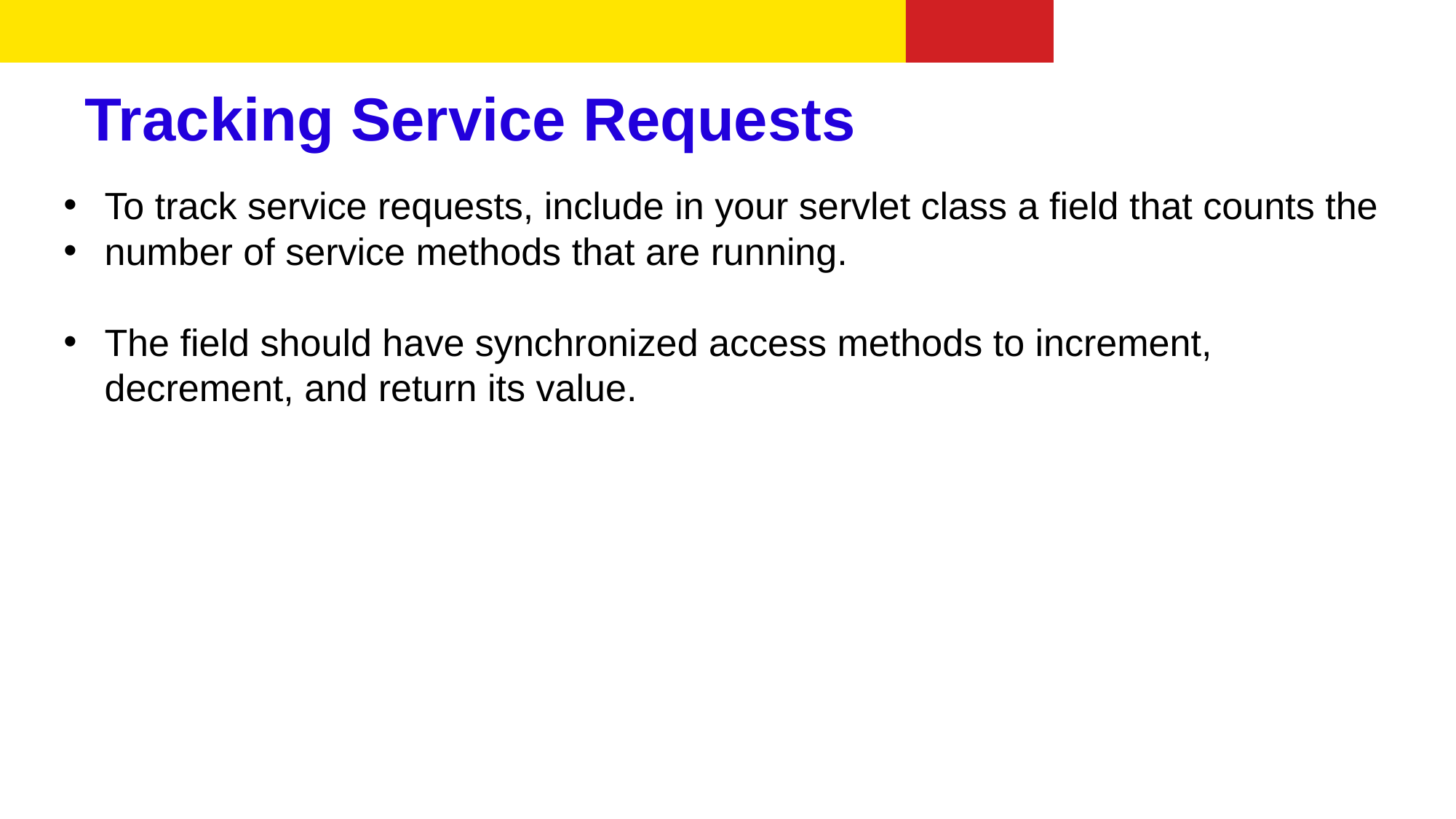

# Tracking Service Requests
To track service requests, include in your servlet class a field that counts the
number of service methods that are running.

The field should have synchronized access methods to increment, decrement, and return its value.